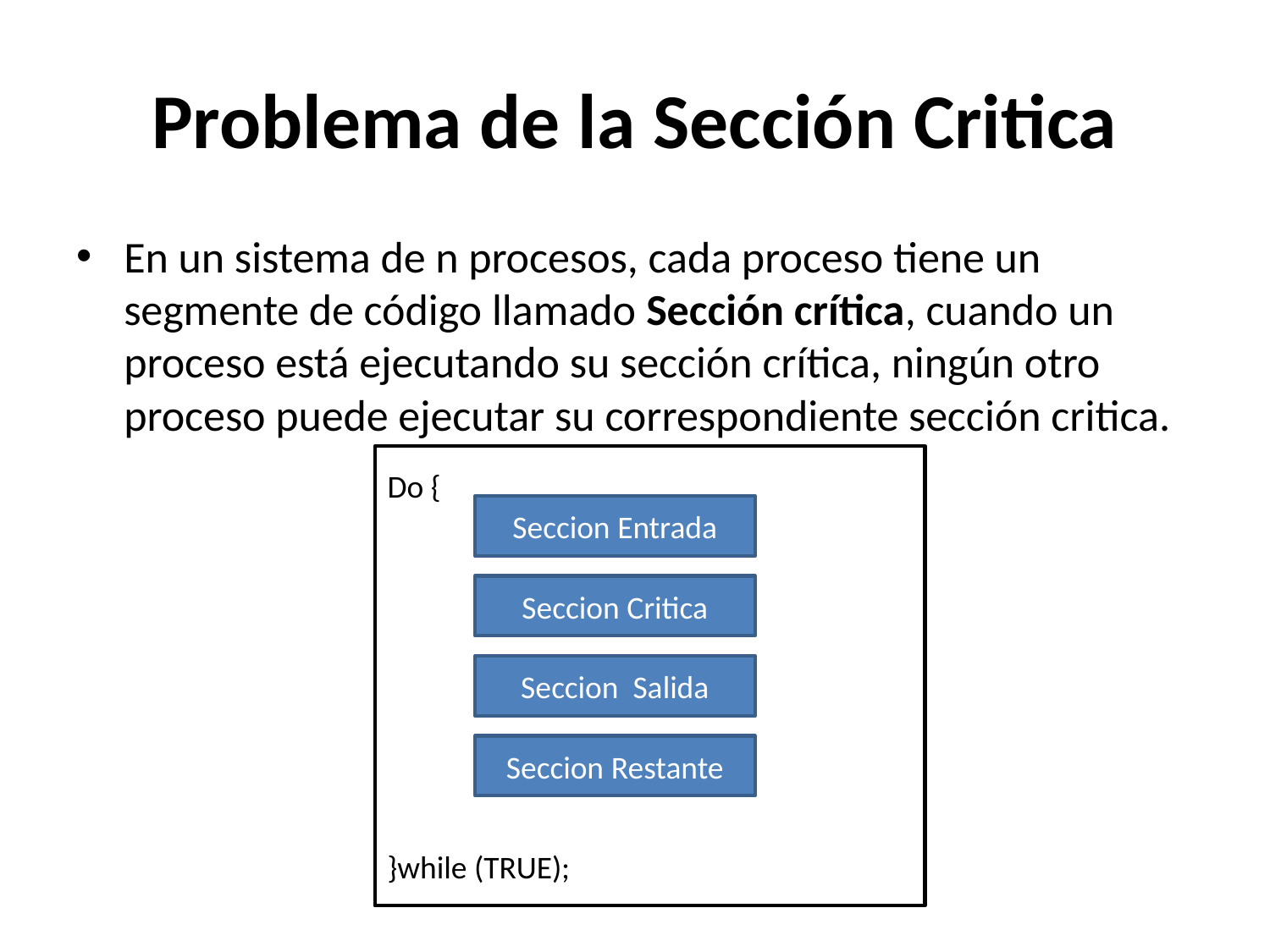

# Problema de la Sección Critica
En un sistema de n procesos, cada proceso tiene un segmente de código llamado Sección crítica, cuando un proceso está ejecutando su sección crítica, ningún otro proceso puede ejecutar su correspondiente sección critica.
Do {

}while (TRUE);
Seccion Entrada
Seccion Critica
Seccion  Salida
Seccion Restante